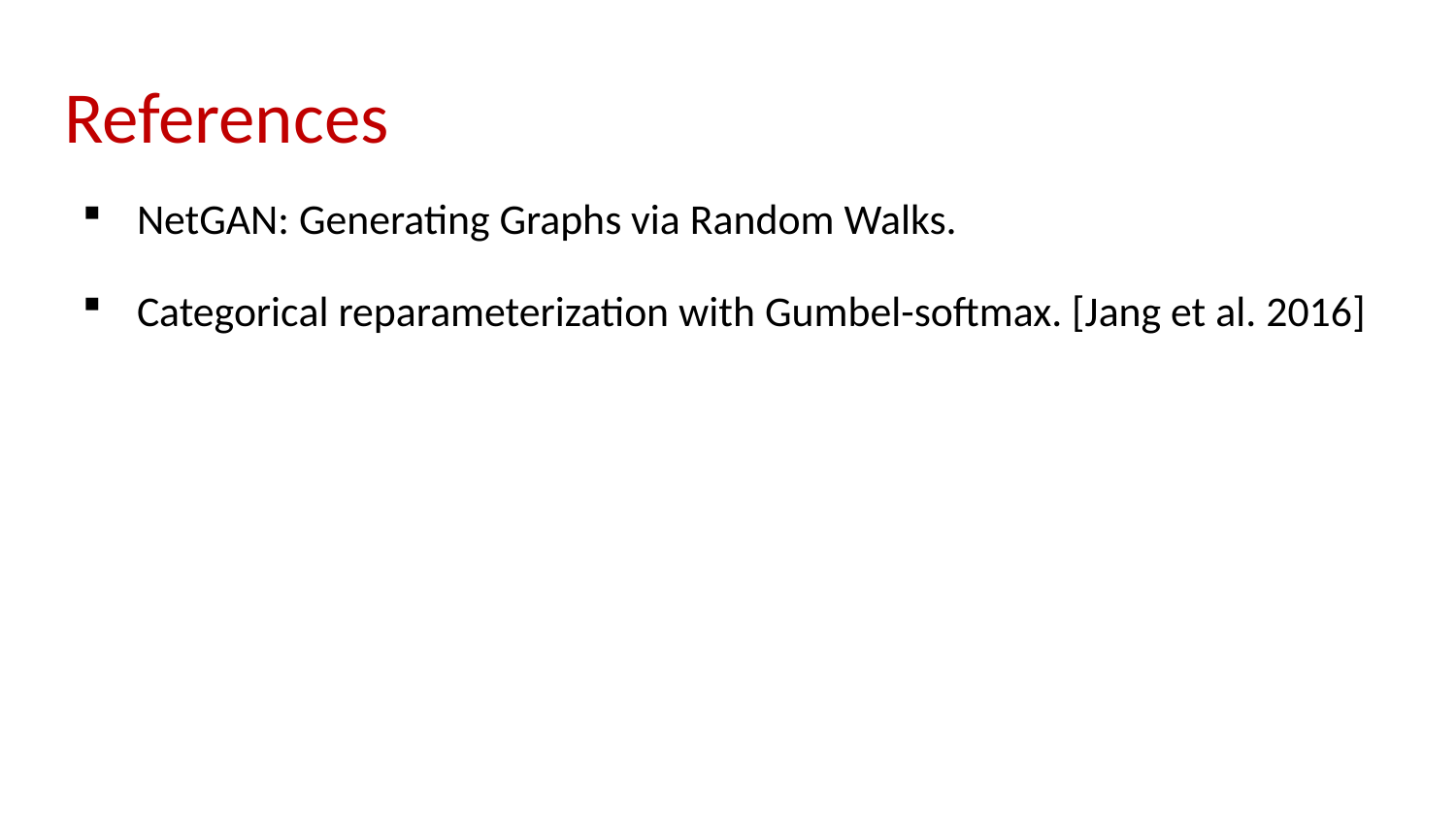

# References
NetGAN: Generating Graphs via Random Walks.

Categorical reparameterization with Gumbel-softmax. [Jang et al. 2016]